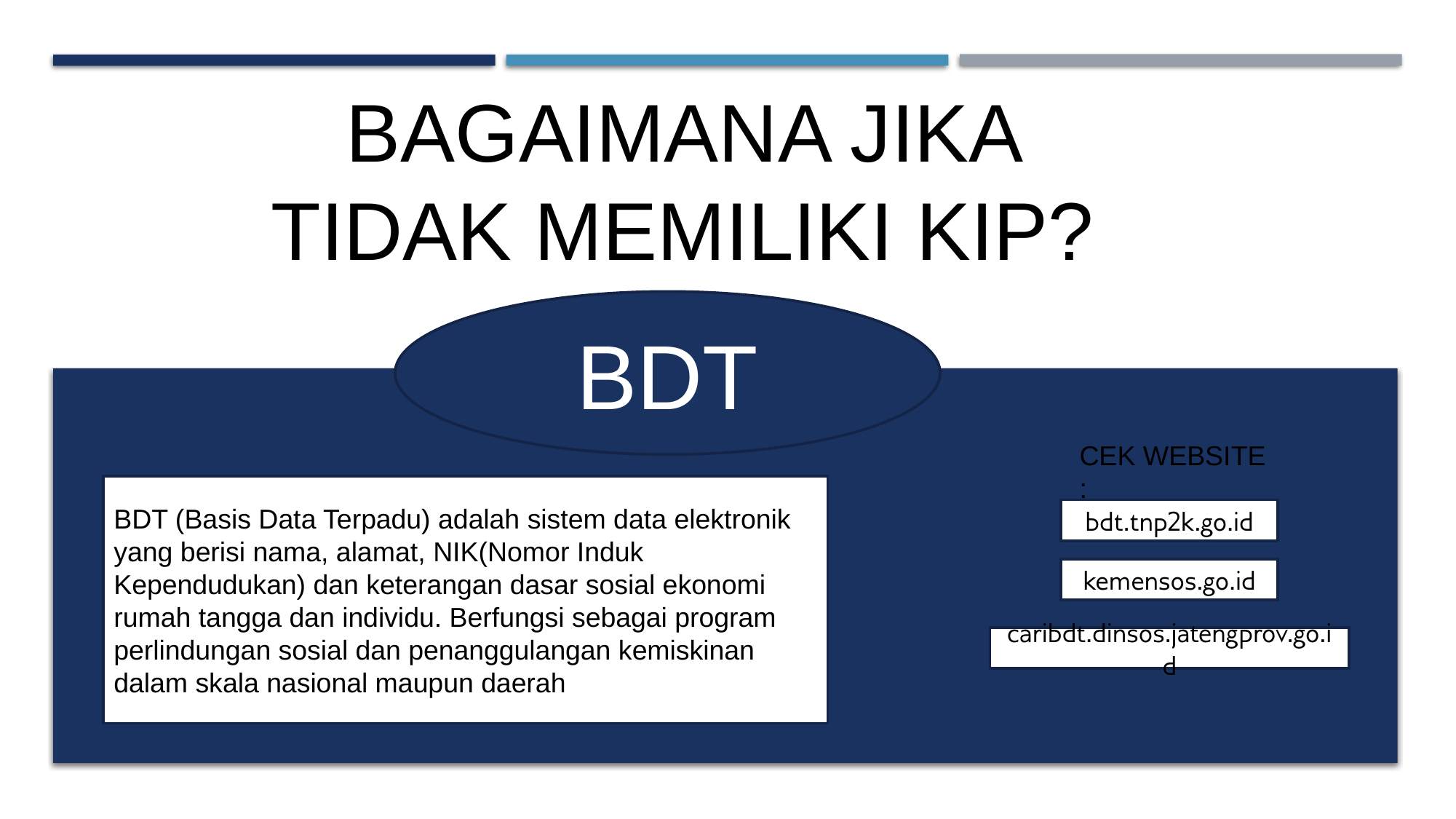

# BAGAIMANA JIKA TIDAK MEMILIKI kip?
BDT
CEK WEBSITE :
BDT (Basis Data Terpadu) adalah sistem data elektronik yang berisi nama, alamat, NIK(Nomor Induk Kependudukan) dan keterangan dasar sosial ekonomi rumah tangga dan individu. Berfungsi sebagai program perlindungan sosial dan penanggulangan kemiskinan dalam skala nasional maupun daerah.
bdt.tnp2k.go.id
kemensos.go.id
caribdt.dinsos.jatengprov.go.id